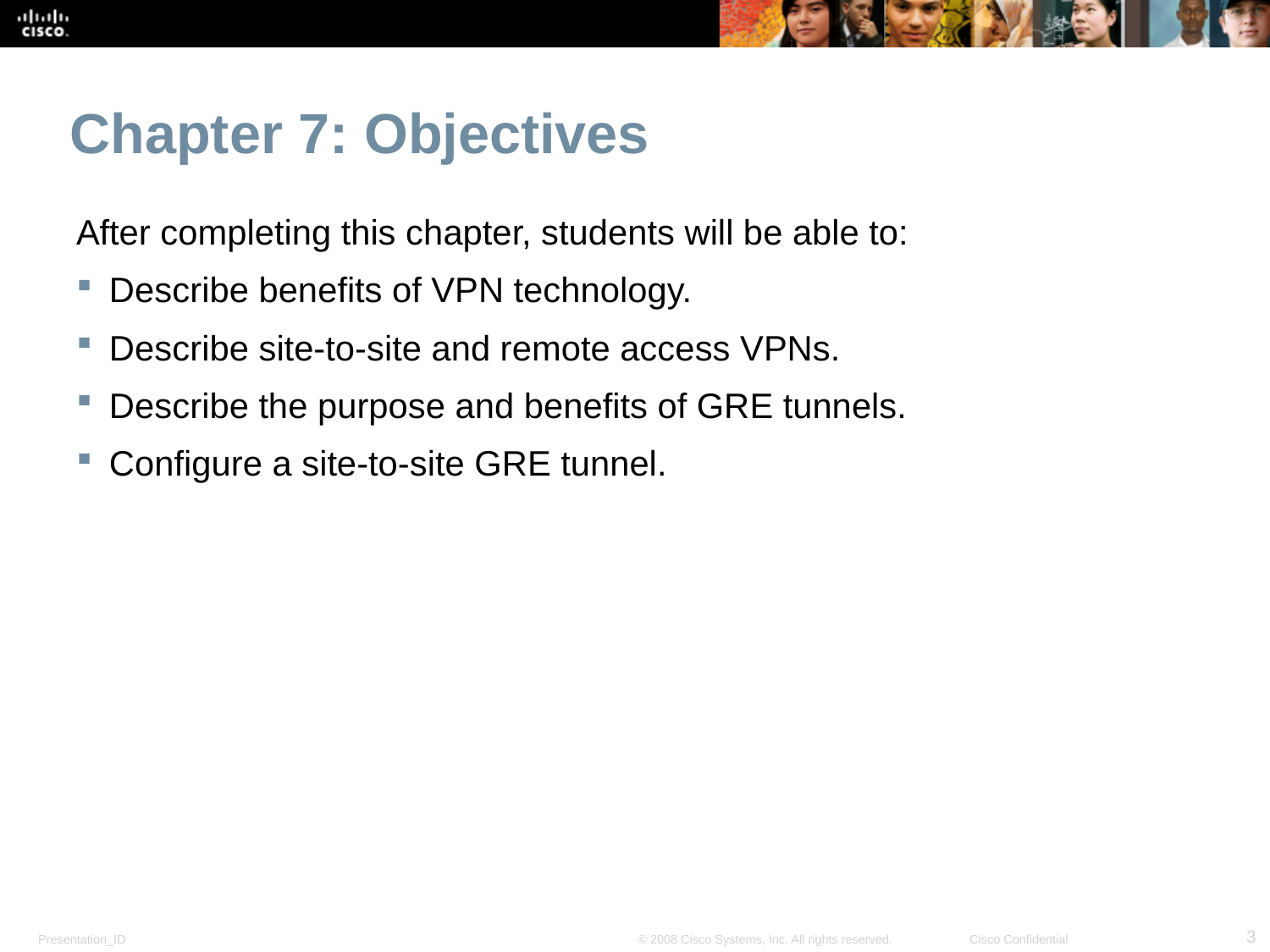

# Chapter 7: Objectives
After completing this chapter, students will be able to:
Describe benefits of VPN technology.
Describe site-to-site and remote access VPNs.
Describe the purpose and benefits of GRE tunnels.
Configure a site-to-site GRE tunnel.